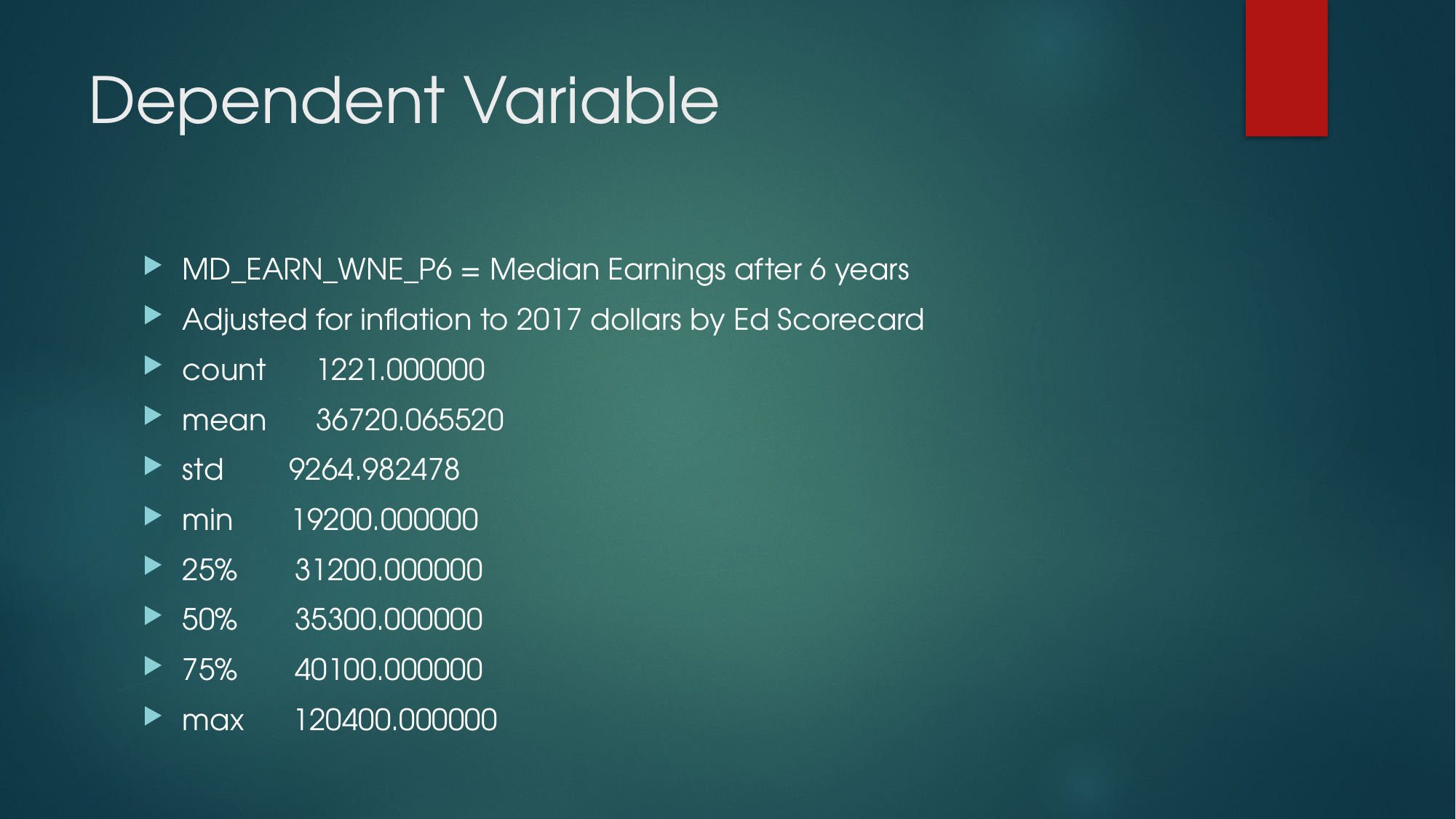

# Dependent Variable
MD_EARN_WNE_P6 = Median Earnings after 6 years
Adjusted for inflation to 2017 dollars by Ed Scorecard
count      1221.000000
mean      36720.065520
std        9264.982478
min       19200.000000
25%       31200.000000
50%       35300.000000
75%       40100.000000
max      120400.000000